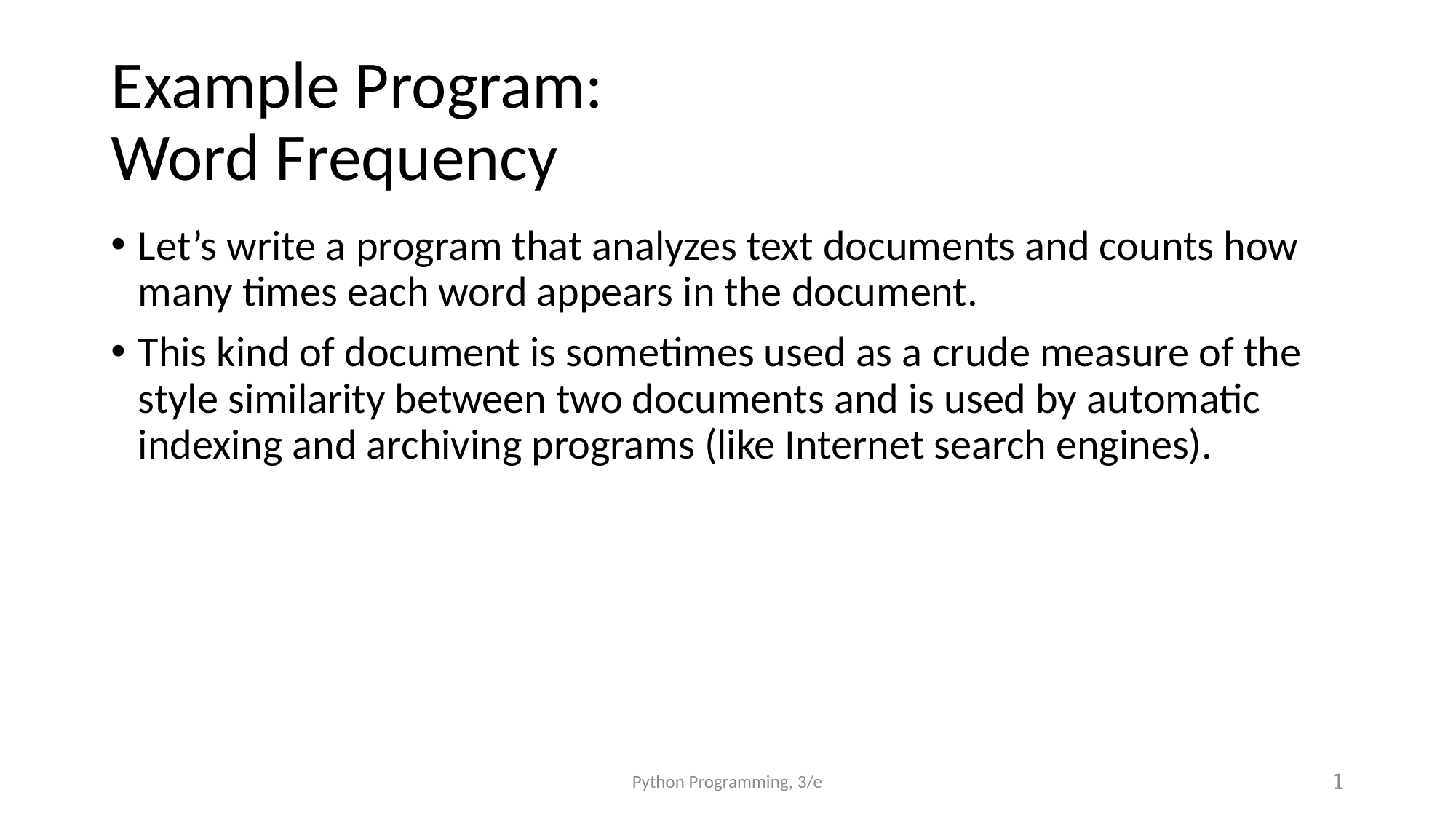

# Example Program: Word Frequency
Let’s write a program that analyzes text documents and counts how many times each word appears in the document.
This kind of document is sometimes used as a crude measure of the style similarity between two documents and is used by automatic indexing and archiving programs (like Internet search engines).
Python Programming, 3/e
1